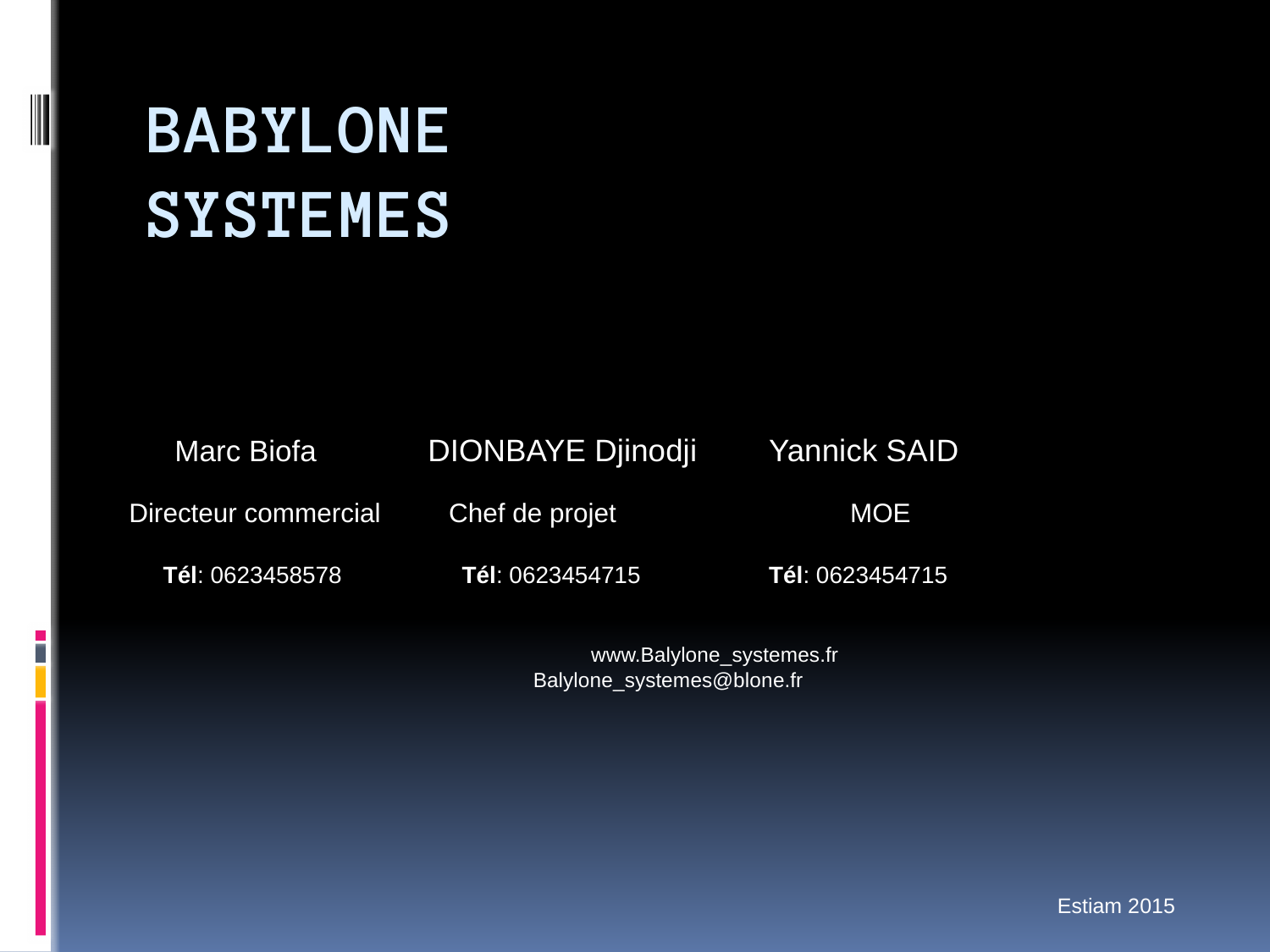

# Babylone systemes

       Marc Biofa 	               DIONBAYE Djinodji		Yannick SAID

Directeur commercial	Chef de projet		           MOE

      Tél: 0623458578  		  Tél: 0623454715		Tél: 0623454715

                                                    www.Balylone_systemes.fr
 Balylone_systemes@blone.fr

Estiam 2015